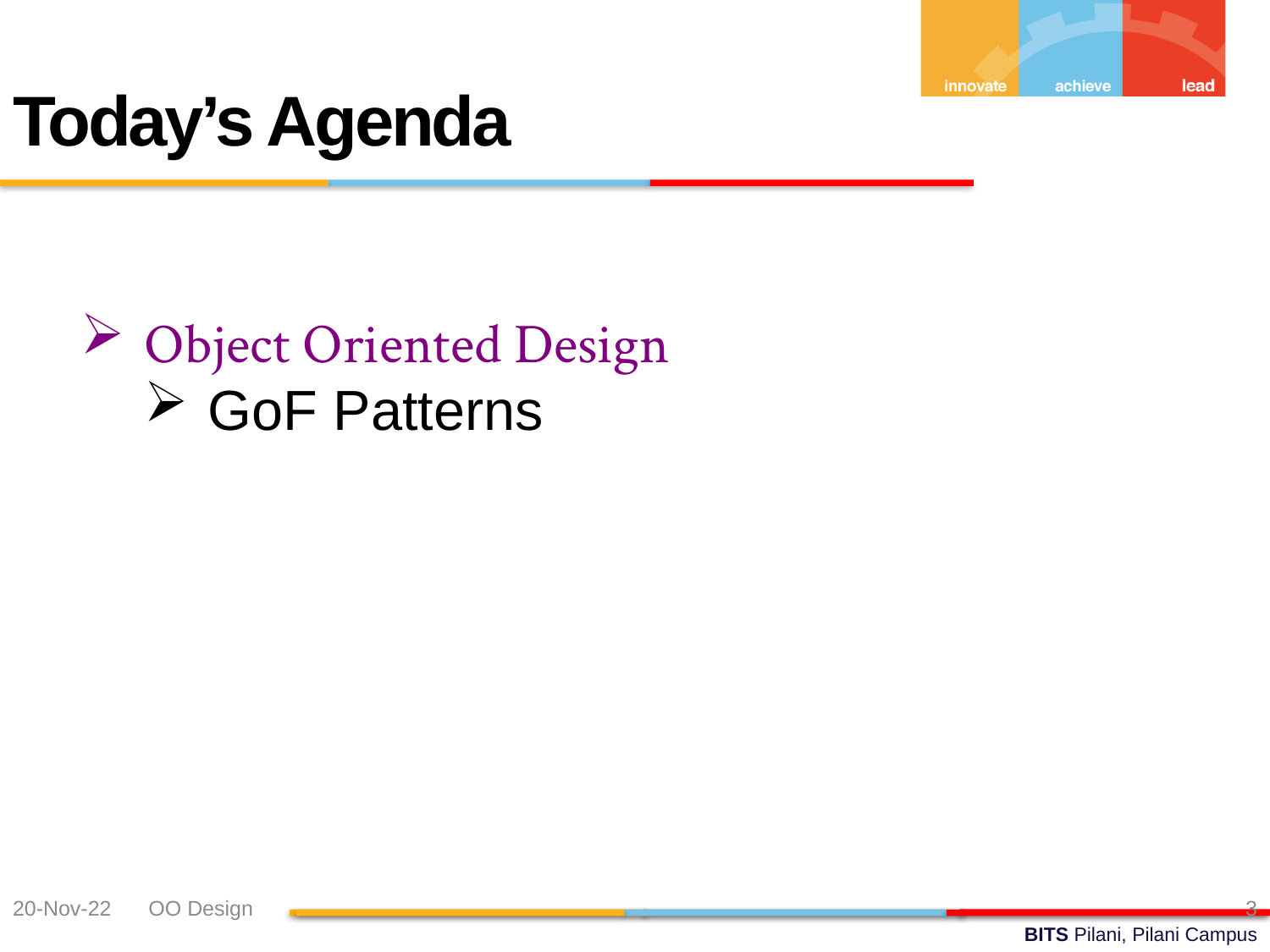

Today’s Agenda

Object Oriented Design
GoF Patterns

20-Nov-22
OO Design
3